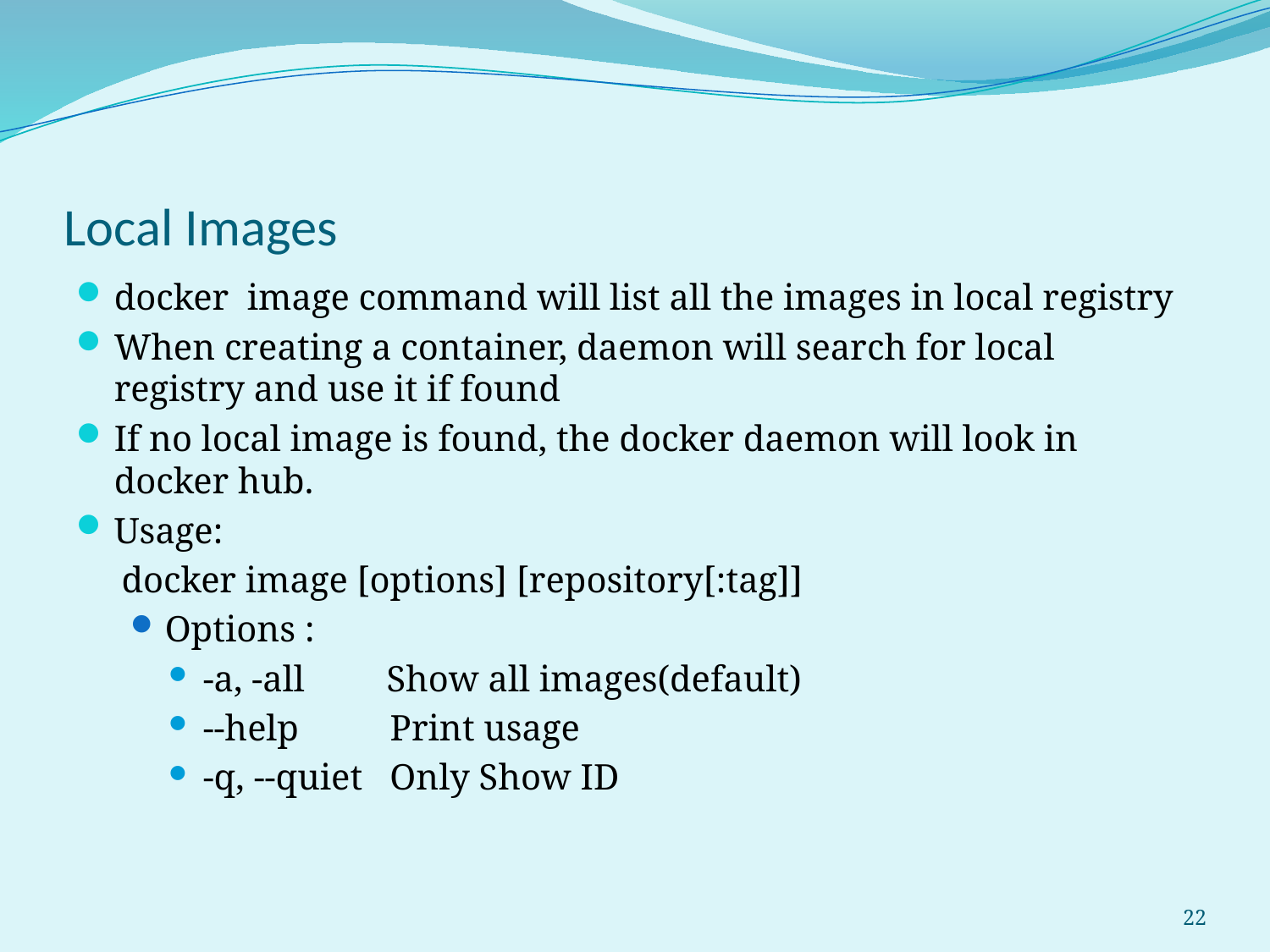

# Local Images
docker  image command will list all the images in local registry
When creating a container, daemon will search for local registry and use it if found
If no local image is found, the docker daemon will look in docker hub.
Usage:
     docker image [options] [repository[:tag]]
Options :
-a, -all         Show all images(default)
--help          Print usage
-q, --quiet   Only Show ID

22